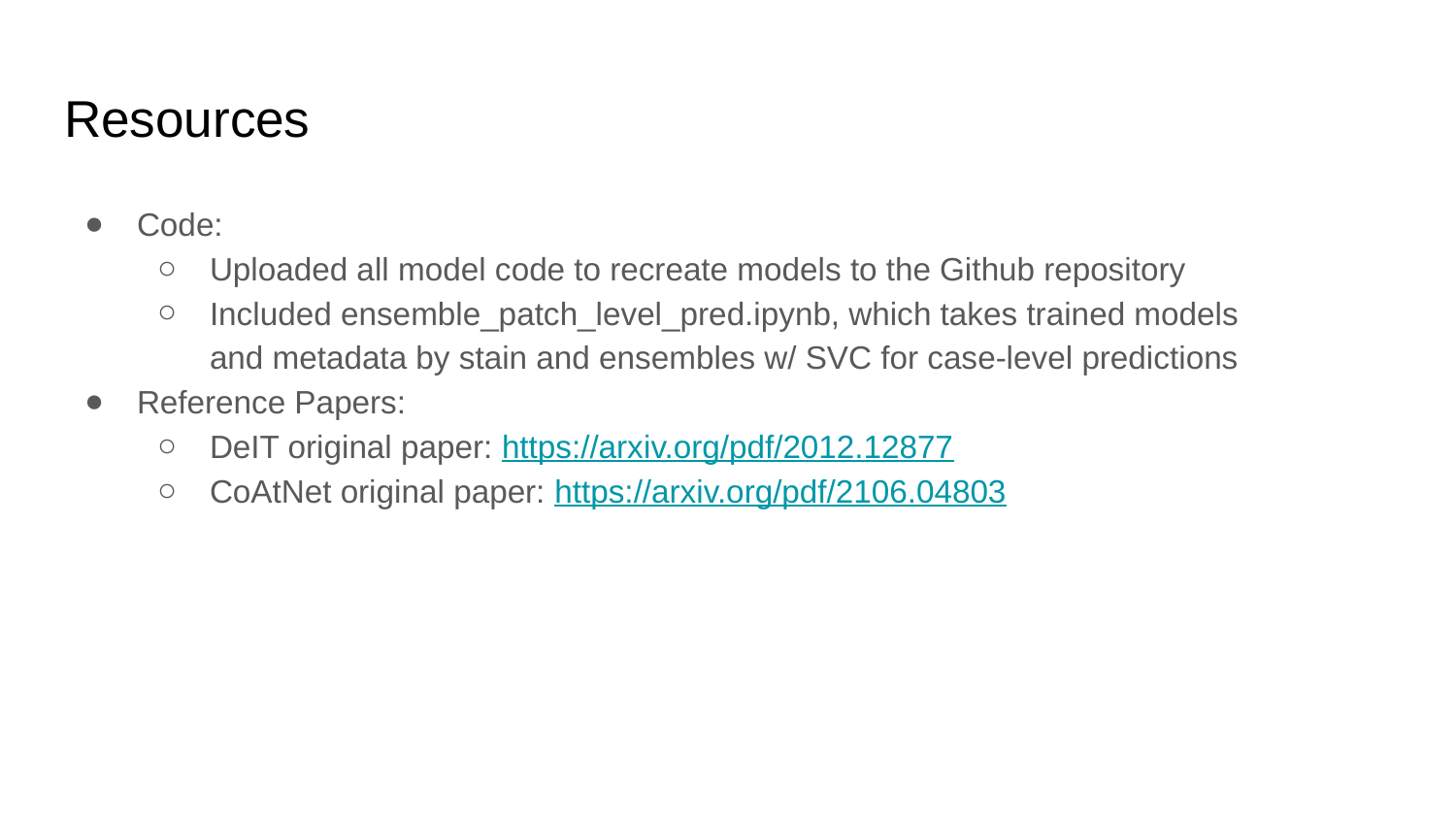

# Resources
Code:
Uploaded all model code to recreate models to the Github repository
Included ensemble_patch_level_pred.ipynb, which takes trained models and metadata by stain and ensembles w/ SVC for case-level predictions
Reference Papers:
DeIT original paper: https://arxiv.org/pdf/2012.12877
CoAtNet original paper: https://arxiv.org/pdf/2106.04803